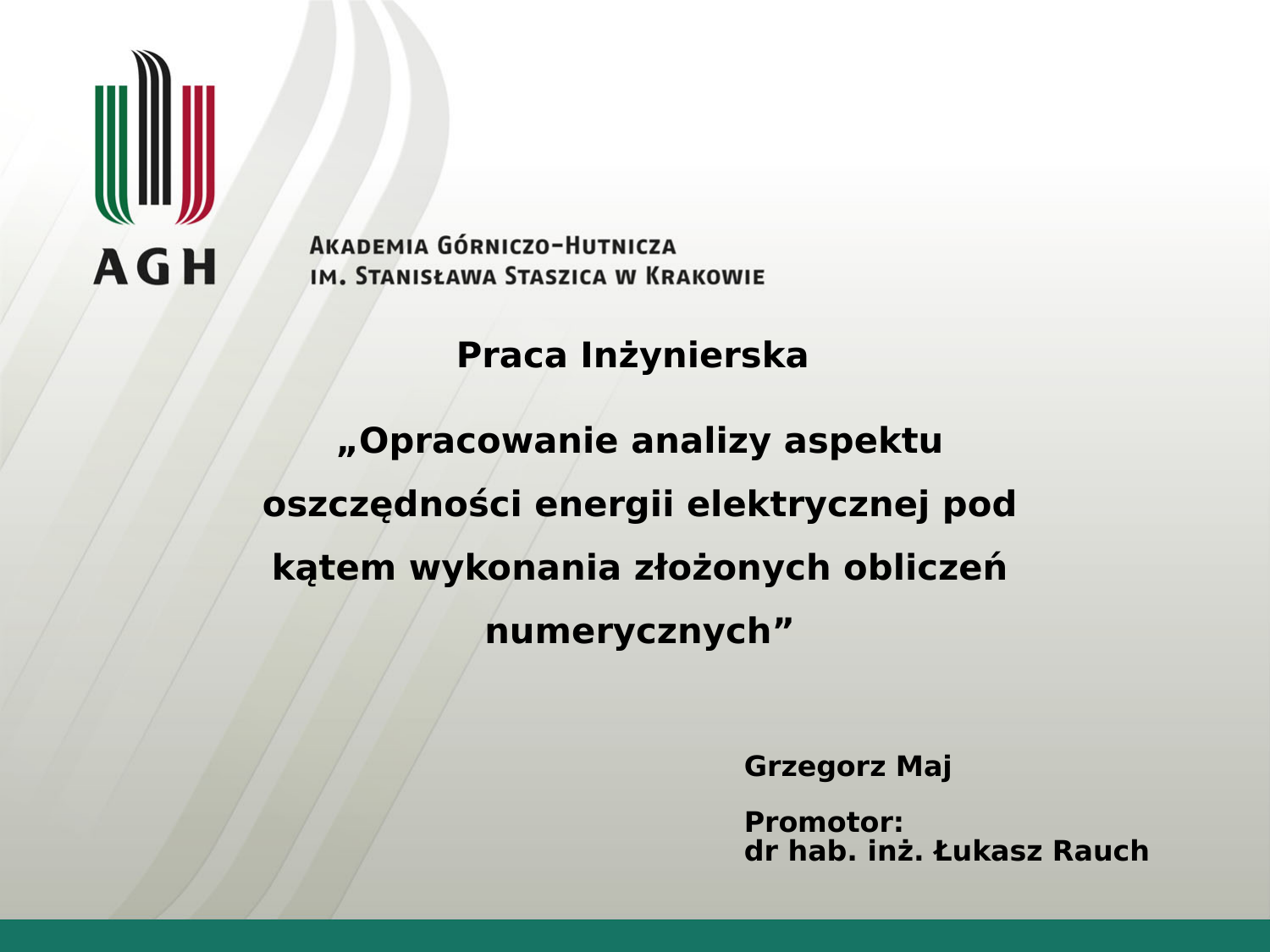

# Praca Inżynierska
„Opracowanie analizy aspektu oszczędności energii elektrycznej pod kątem wykonania złożonych obliczeń numerycznych”
Grzegorz Maj
Promotor:
dr hab. inż. Łukasz Rauch